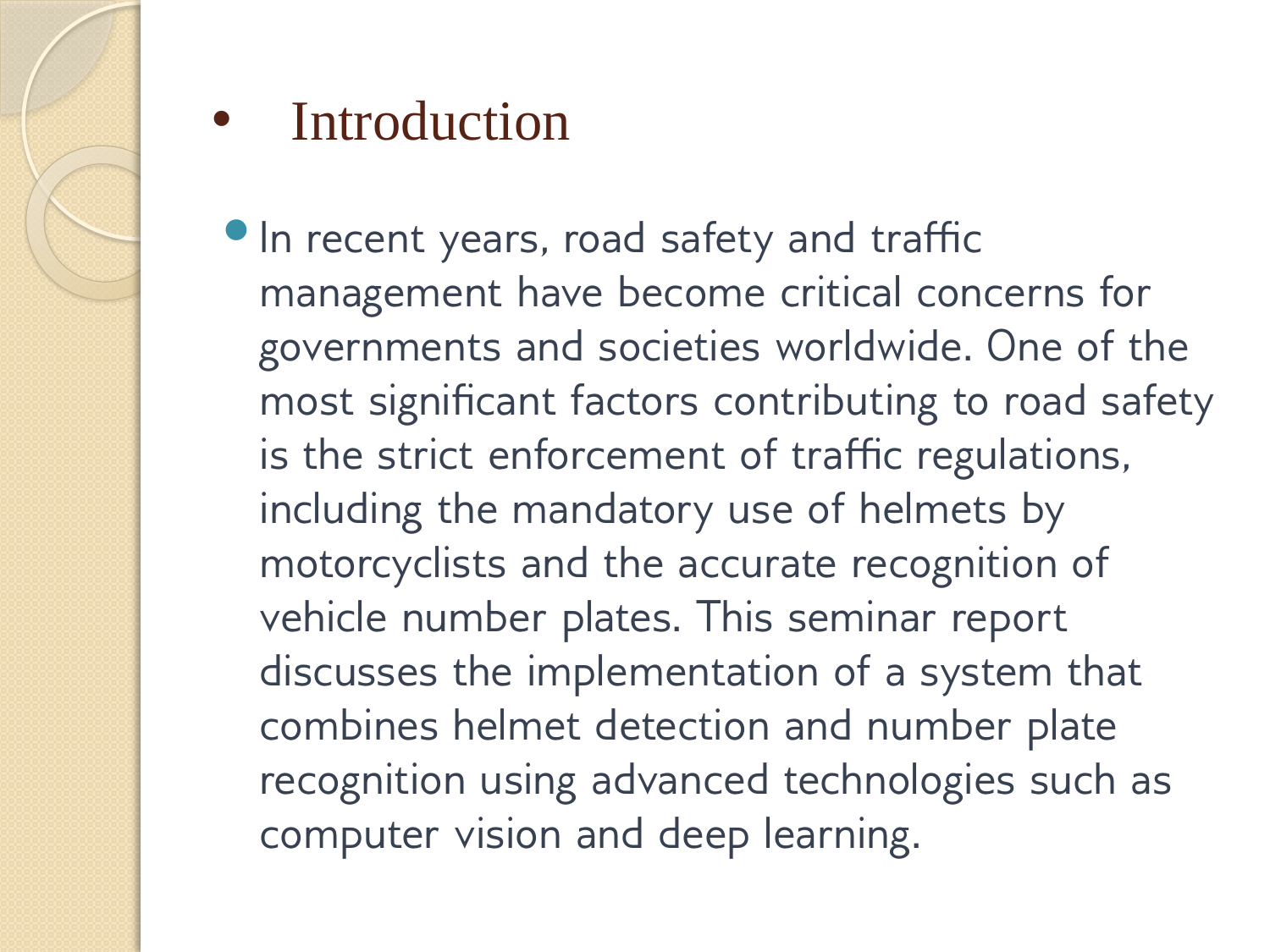

# Introduction
In recent years, road safety and traffic management have become critical concerns for governments and societies worldwide. One of the most significant factors contributing to road safety is the strict enforcement of traffic regulations, including the mandatory use of helmets by motorcyclists and the accurate recognition of vehicle number plates. This seminar report discusses the implementation of a system that combines helmet detection and number plate recognition using advanced technologies such as computer vision and deep learning.